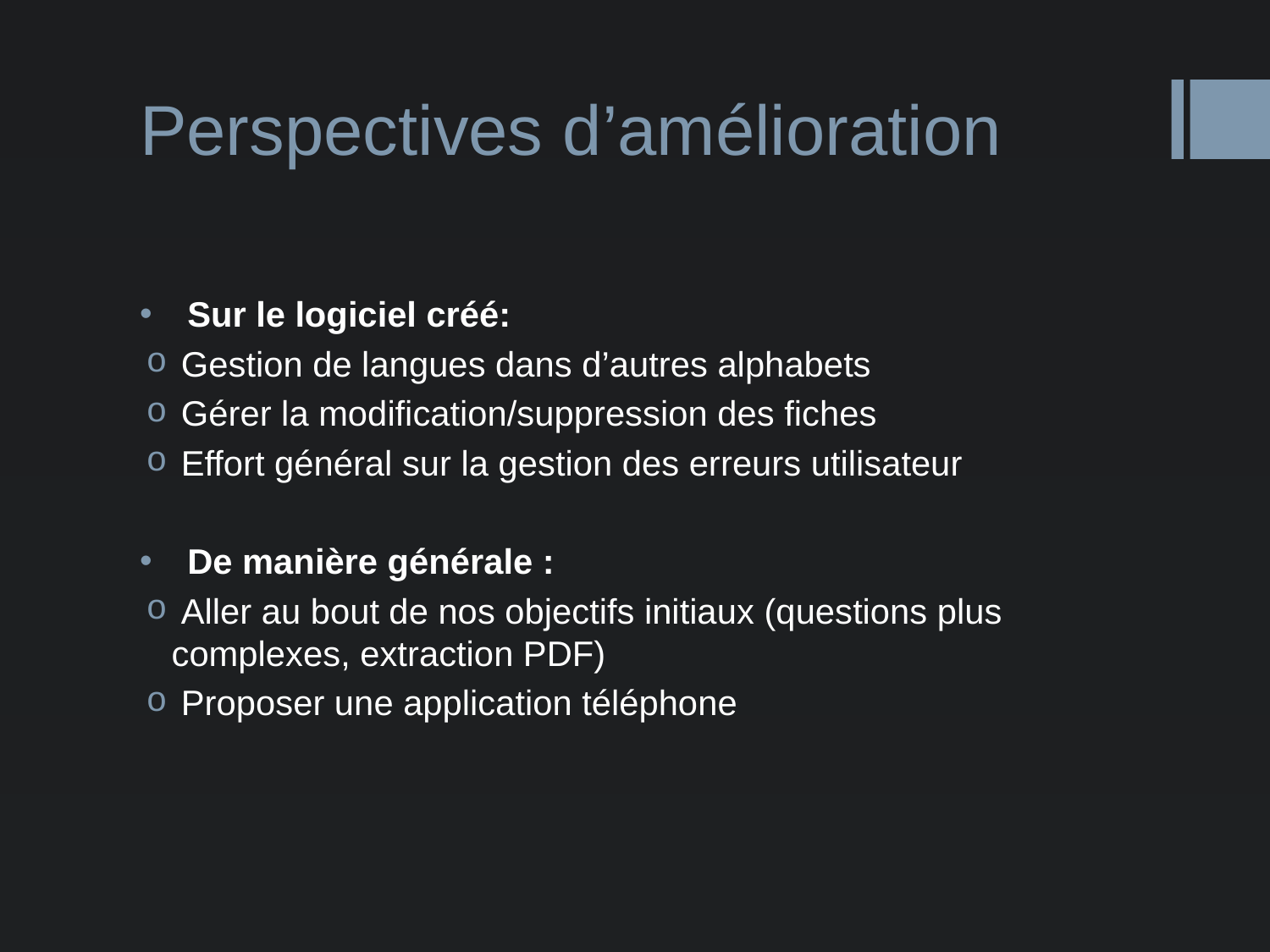

# Perspectives d’amélioration
Sur le logiciel créé:
 Gestion de langues dans d’autres alphabets
 Gérer la modification/suppression des fiches
 Effort général sur la gestion des erreurs utilisateur

De manière générale :
 Aller au bout de nos objectifs initiaux (questions plus complexes, extraction PDF)
 Proposer une application téléphone